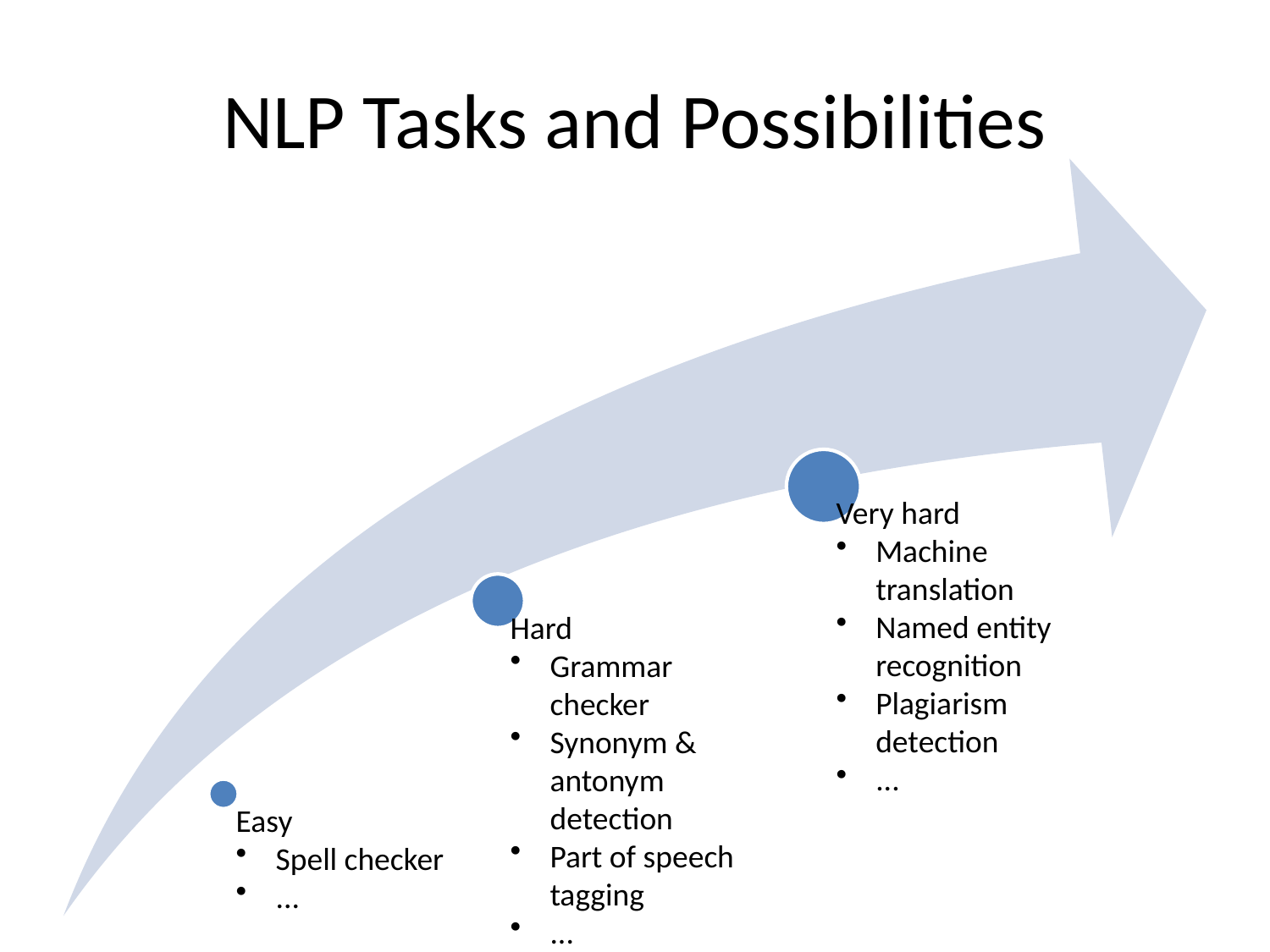

# NLP Tasks and Possibilities
Easy
Spell checker
...
Hard
Grammar checker
Synonym & antonym detection
Very hard
Machine translation
Named entity recognition
Plagiarism detection
...
Part of speech tagging
...